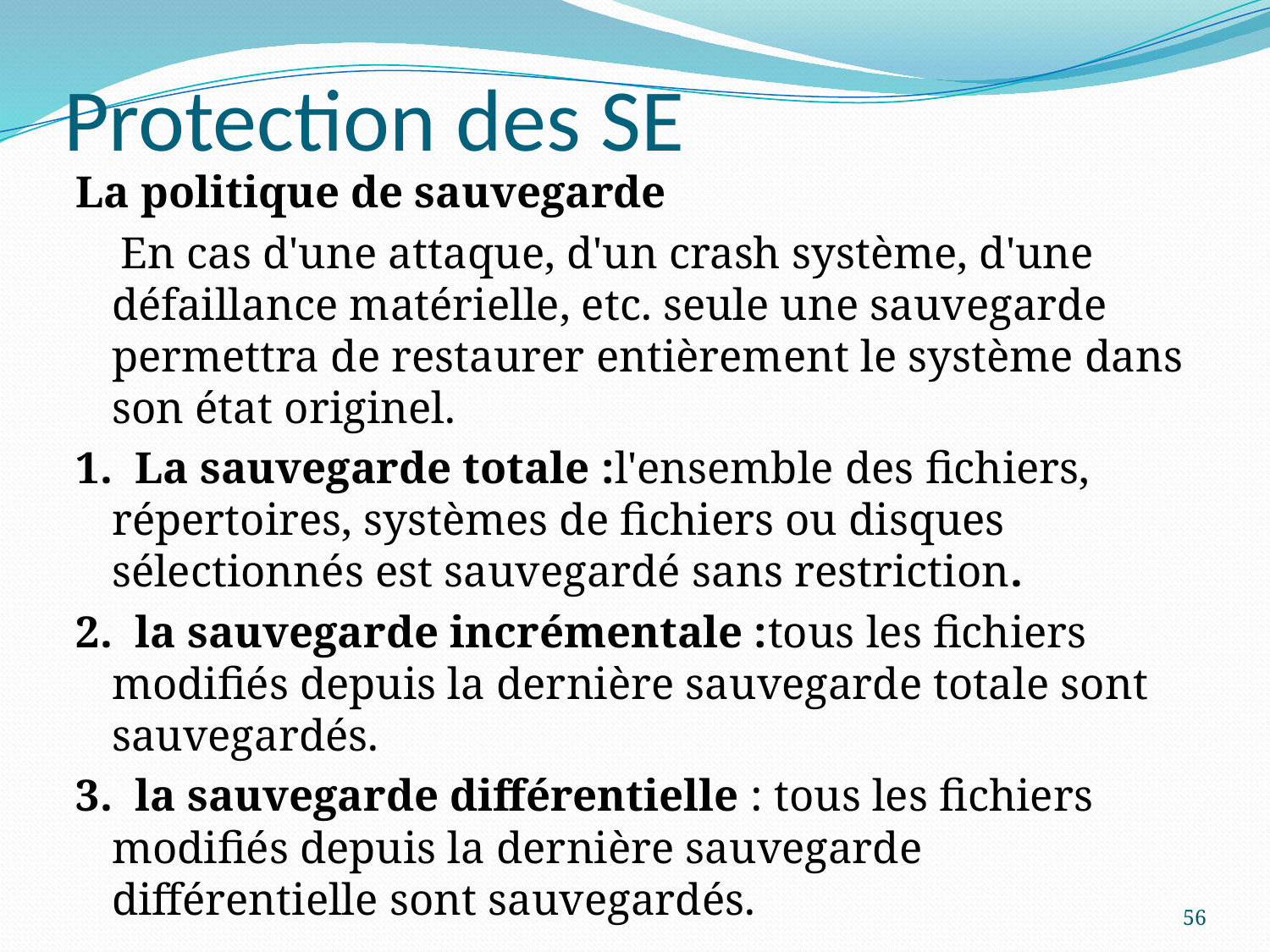

# Protection des SE
La politique de sauvegarde
    En cas d'une attaque, d'un crash système, d'une défaillance matérielle, etc. seule une sauvegarde permettra de restaurer entièrement le système dans son état originel.
1.  La sauvegarde totale :l'ensemble des fichiers, répertoires, systèmes de fichiers ou disques sélectionnés est sauvegardé sans restriction.
2.  la sauvegarde incrémentale :tous les fichiers modifiés depuis la dernière sauvegarde totale sont sauvegardés.
3.  la sauvegarde différentielle : tous les fichiers modifiés depuis la dernière sauvegarde différentielle sont sauvegardés.

56